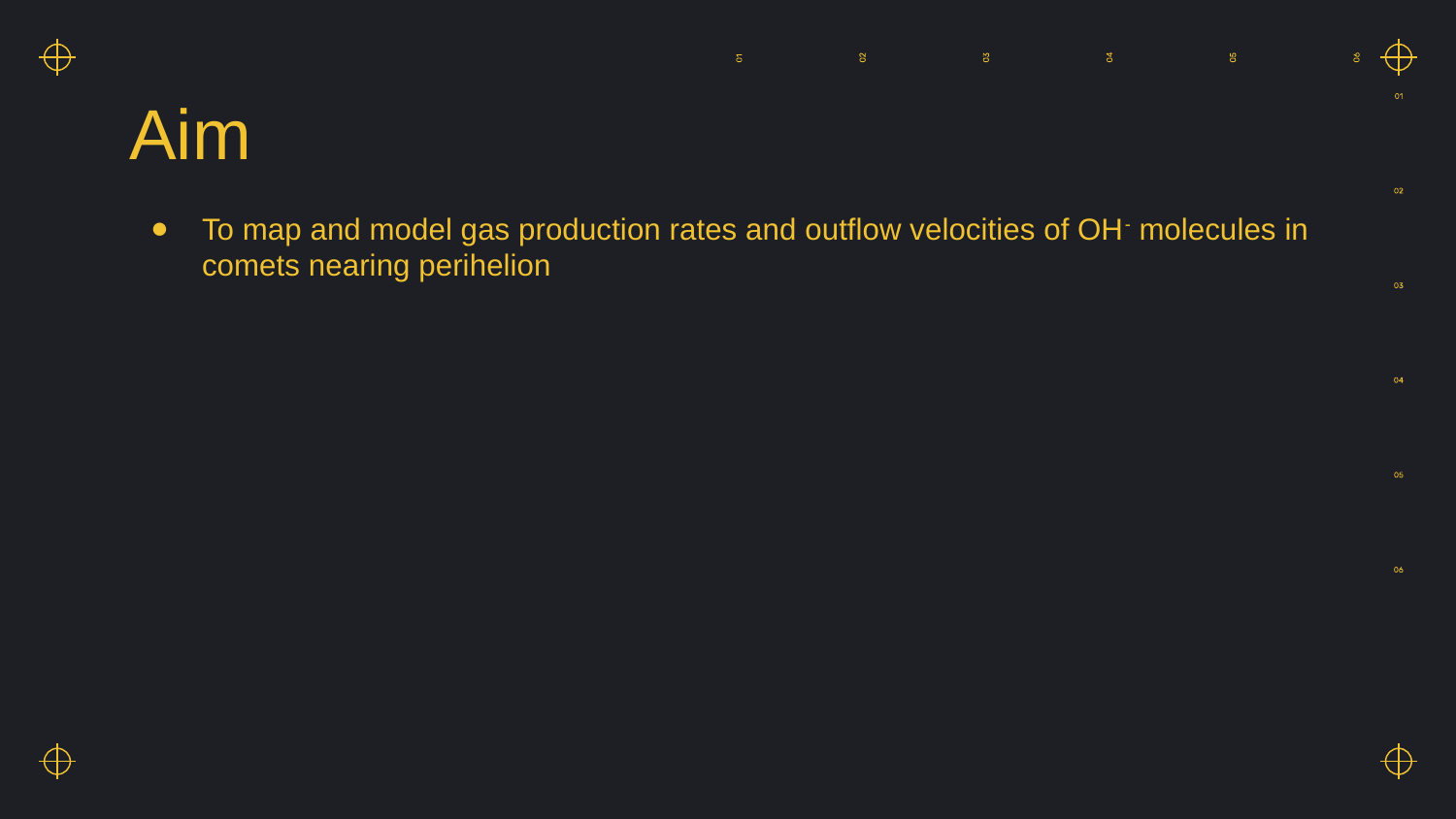

# Aim
To map and model gas production rates and outflow velocities of OH- molecules in comets nearing perihelion